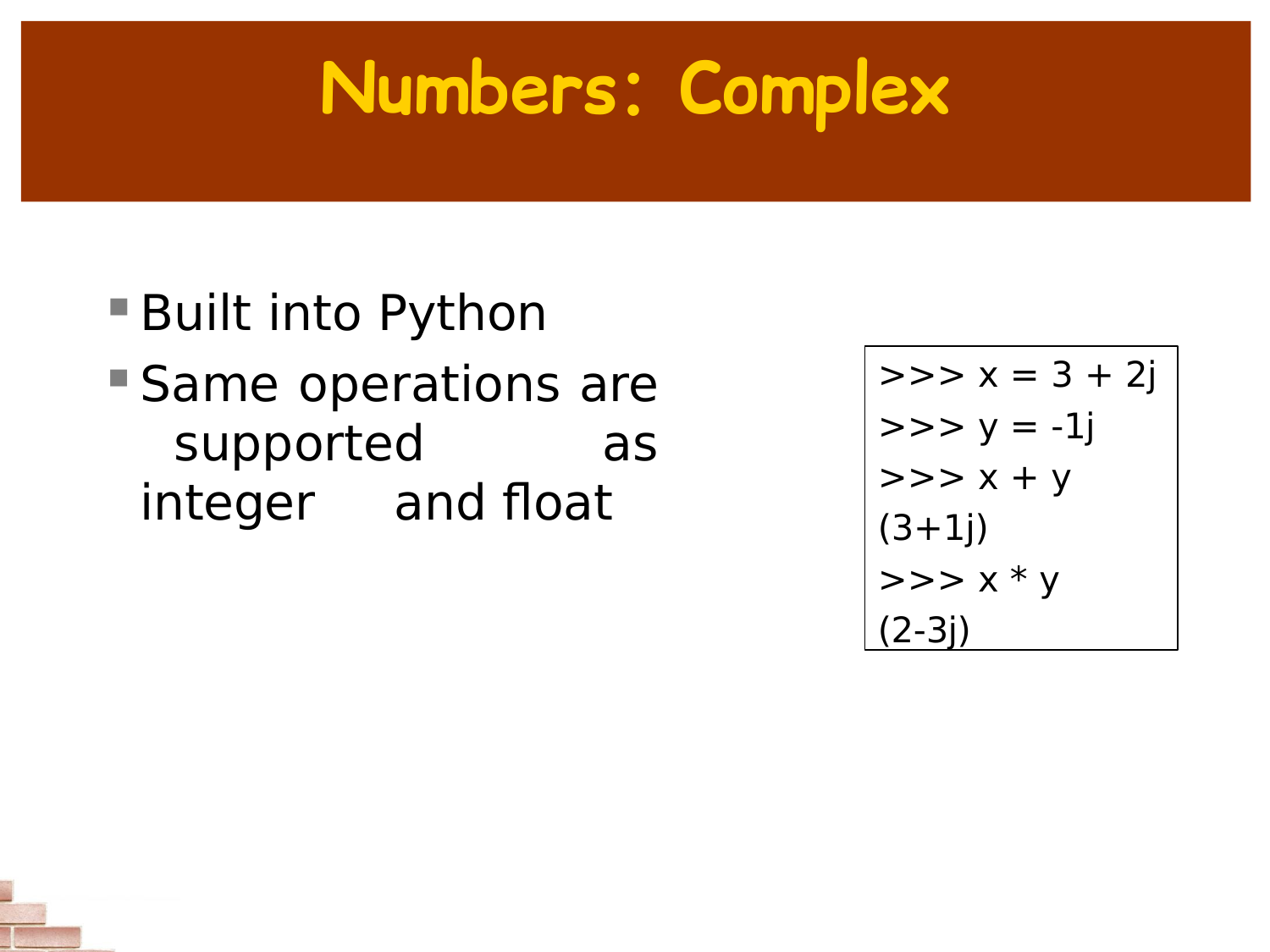

# Numbers: Complex
Built into Python
Same operations are 	supported as integer 	and float
>>> x = 3 + 2j
>>> y = -1j
>>> x + y
(3+1j)
>>> x * y (2-3j)